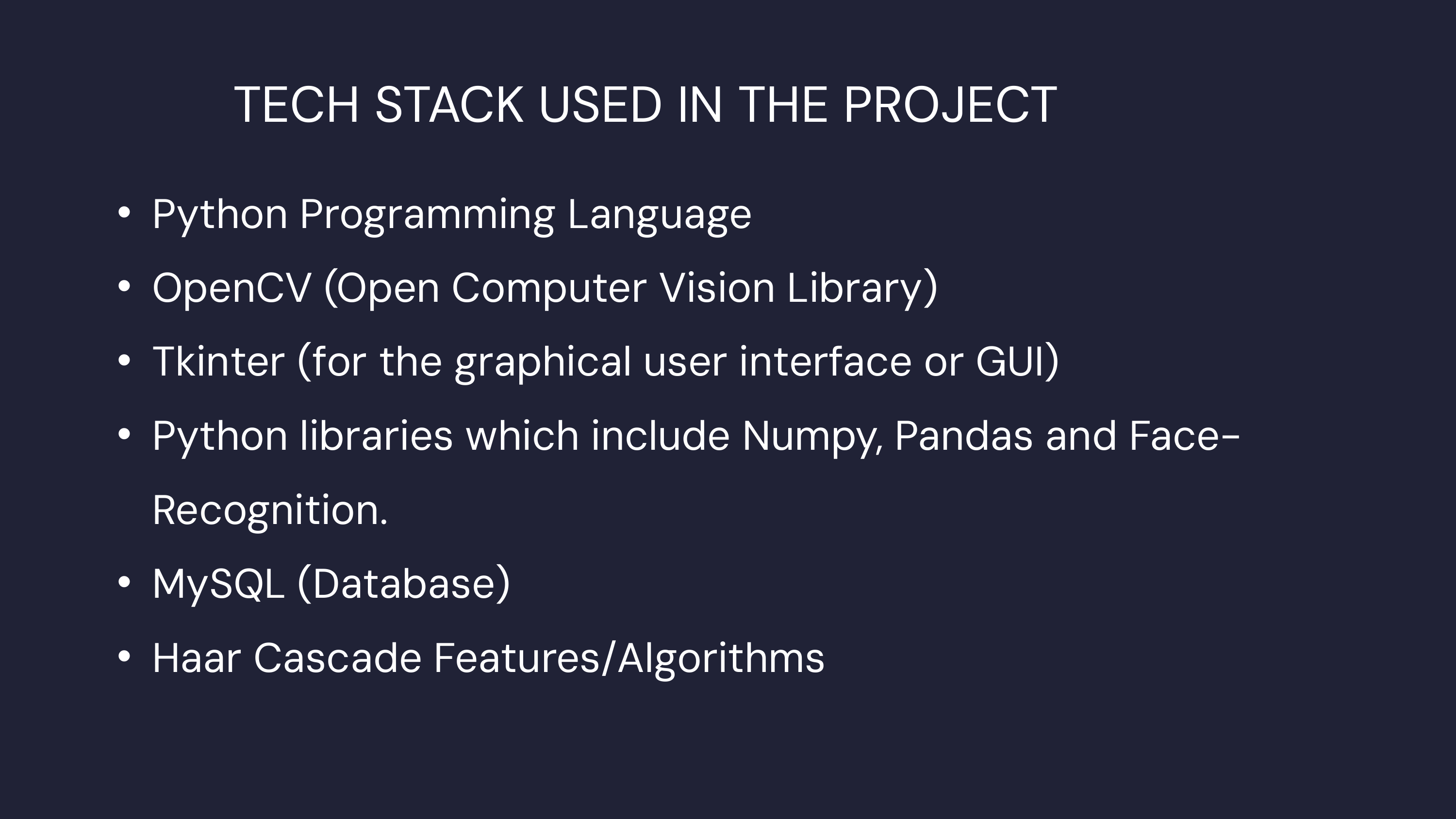

TECH STACK USED IN THE PROJECT
Python Programming Language
OpenCV (Open Computer Vision Library)
Tkinter (for the graphical user interface or GUI)
Python libraries which include Numpy, Pandas and Face-Recognition.
MySQL (Database)
Haar Cascade Features/Algorithms